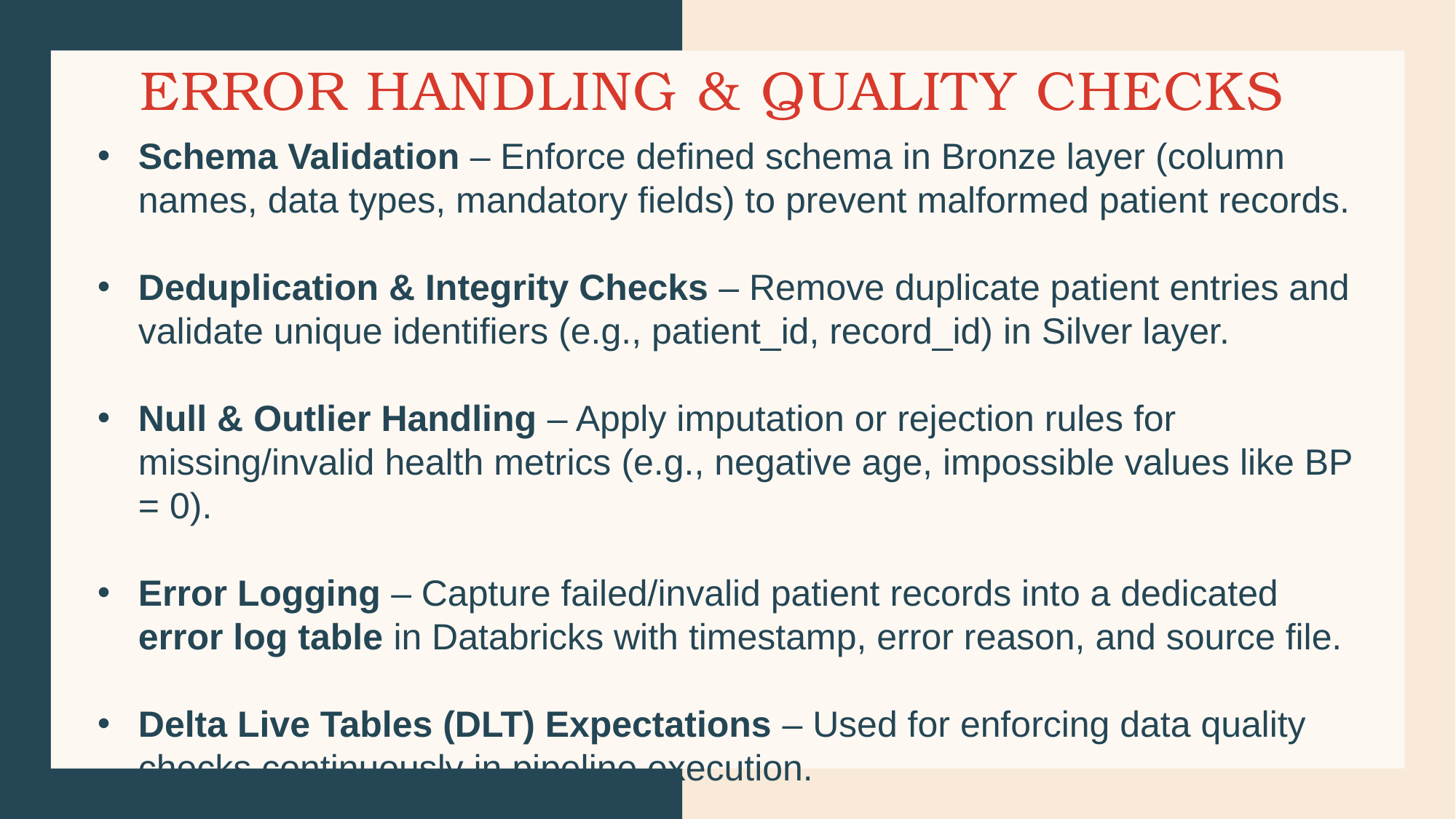

# error handling & quality checks
Schema Validation – Enforce defined schema in Bronze layer (column names, data types, mandatory fields) to prevent malformed patient records.

Deduplication & Integrity Checks – Remove duplicate patient entries and validate unique identifiers (e.g., patient_id, record_id) in Silver layer.

Null & Outlier Handling – Apply imputation or rejection rules for missing/invalid health metrics (e.g., negative age, impossible values like BP = 0).

Error Logging – Capture failed/invalid patient records into a dedicated error log table in Databricks with timestamp, error reason, and source file.

Delta Live Tables (DLT) Expectations – Used for enforcing data quality checks continuously in pipeline execution.